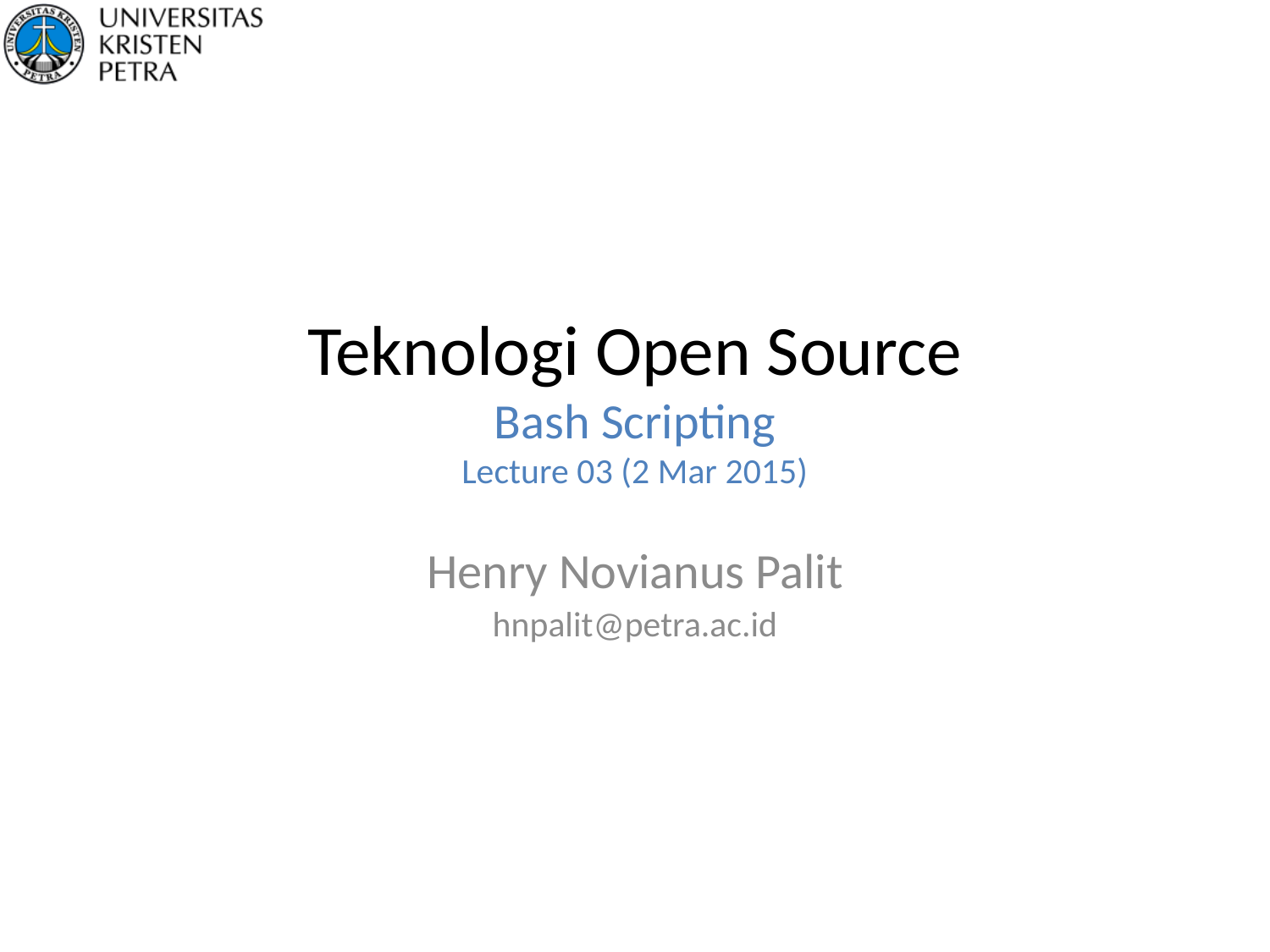

# Teknologi Open Source Bash Scripting Lecture 03 (2 Mar 2015)
Henry Novianus Palit
hnpalit@petra.ac.id